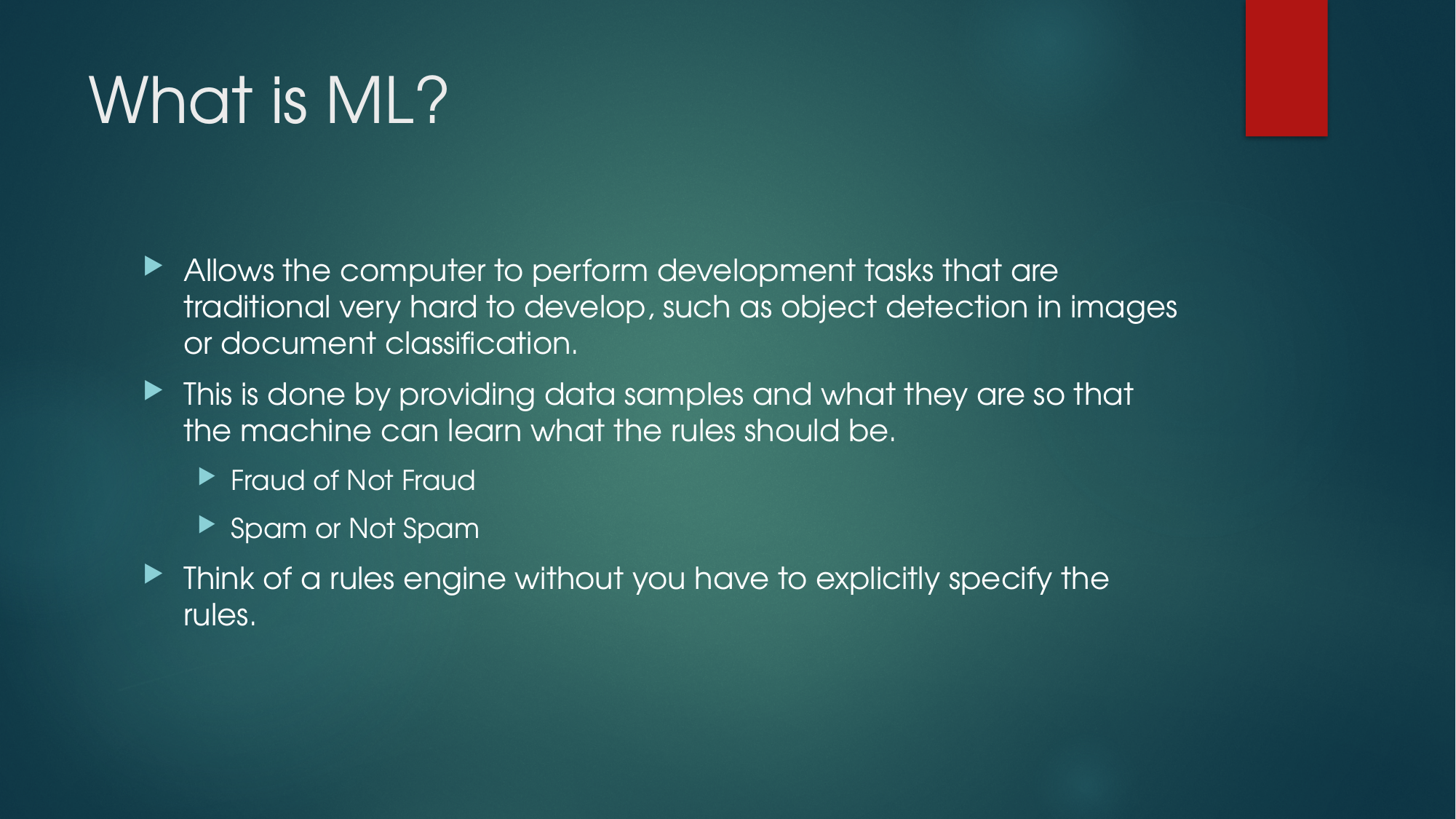

# What is ML?
Allows the computer to perform development tasks that are traditional very hard to develop, such as object detection in images or document classification.
This is done by providing data samples and what they are so that the machine can learn what the rules should be.
Fraud of Not Fraud
Spam or Not Spam
Think of a rules engine without you have to explicitly specify the rules.